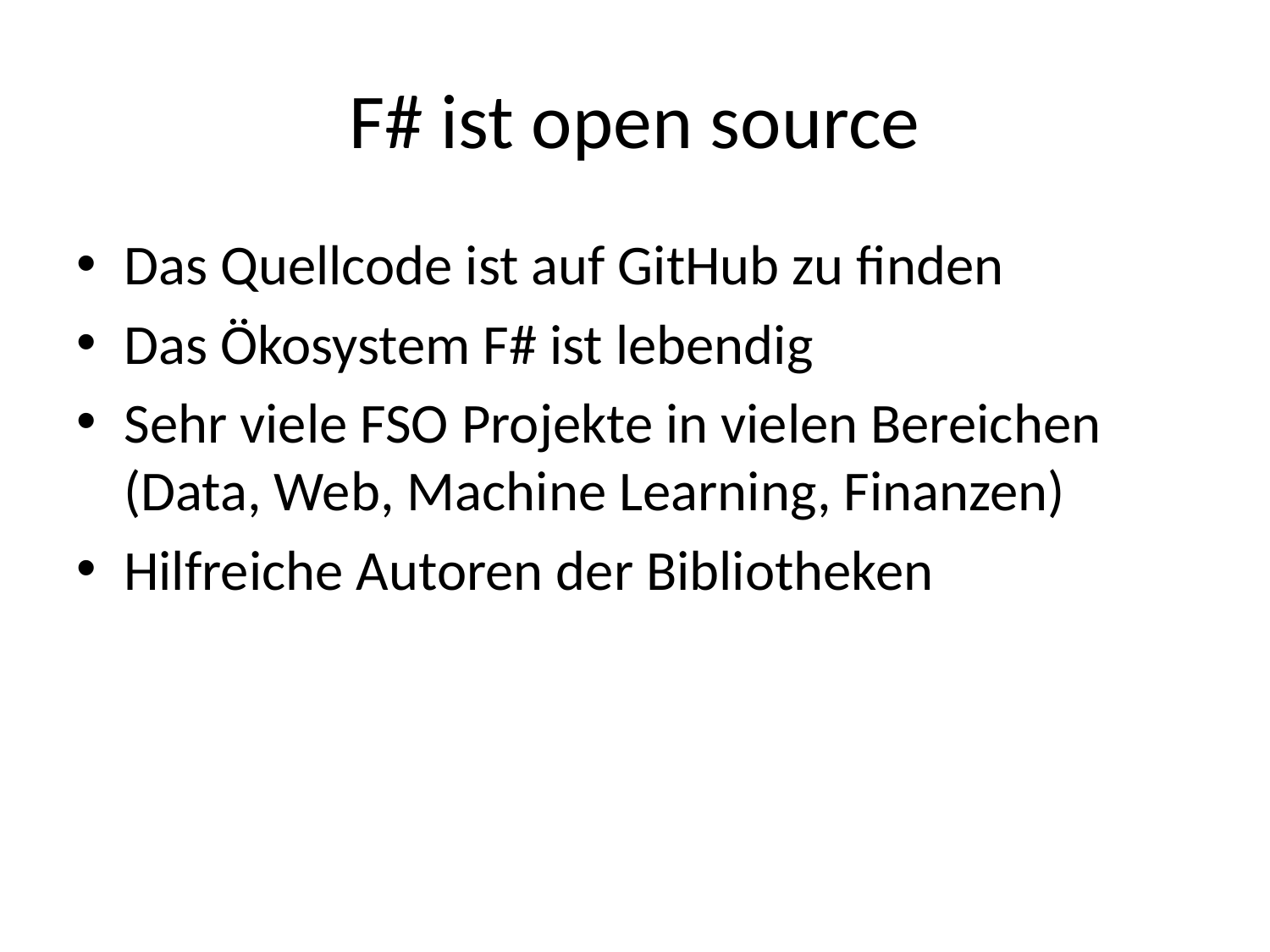

# F# ist open source
Das Quellcode ist auf GitHub zu finden
Das Ökosystem F# ist lebendig
Sehr viele FSO Projekte in vielen Bereichen (Data, Web, Machine Learning, Finanzen)
Hilfreiche Autoren der Bibliotheken